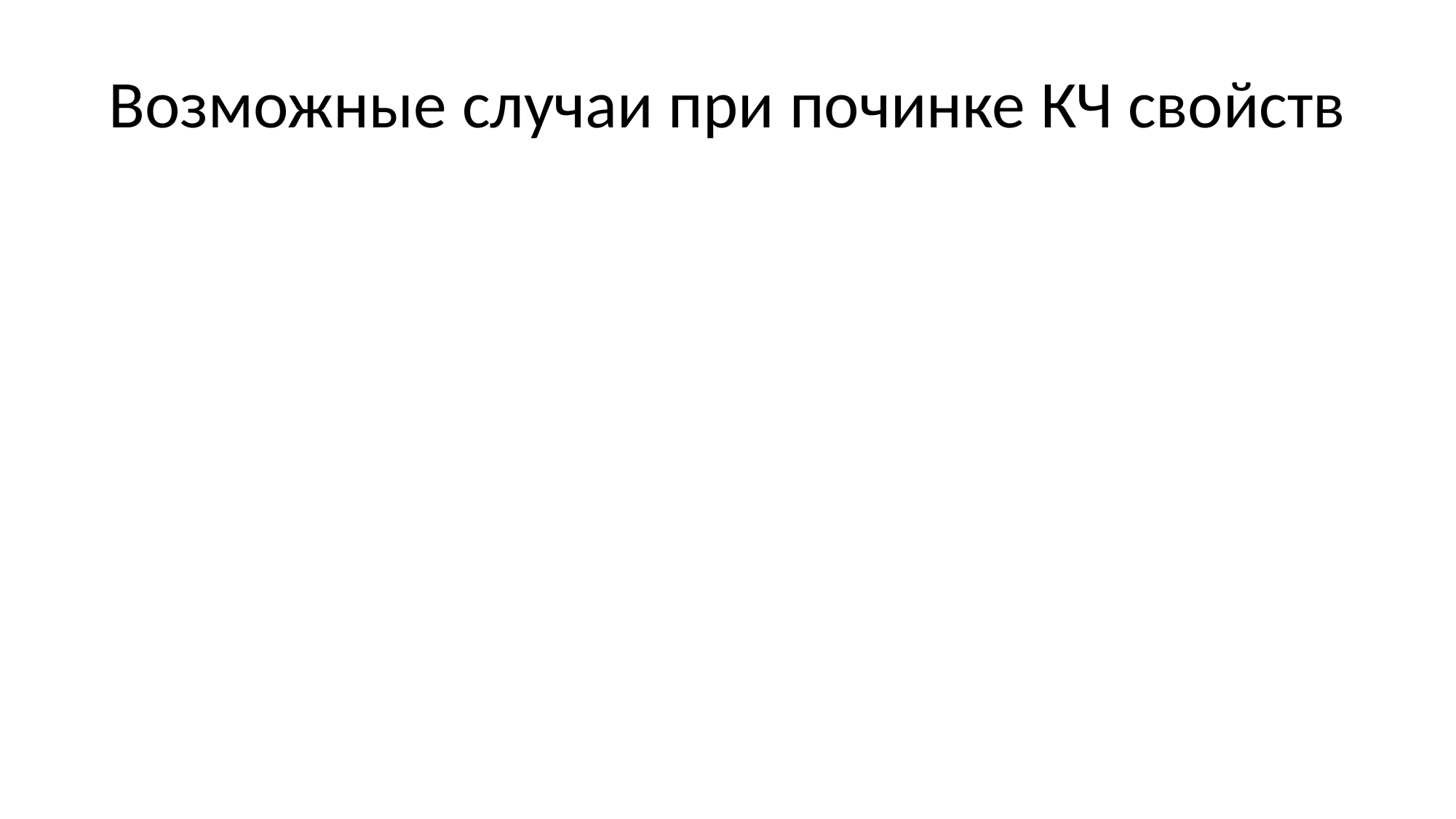

# Возможные случаи при починке КЧ свойств

Нужно чинить, только если отец проверяемой вершины красный

Возможны только 4 случая
| Цвет отца | Цвет дяди | Каким потомком является проверяемая вершина? |
| --- | --- | --- |
| красный | нет дяди | неважно |
| красный | красный | неважно |
| красный | черный | левым |
| красный | черный | правым |